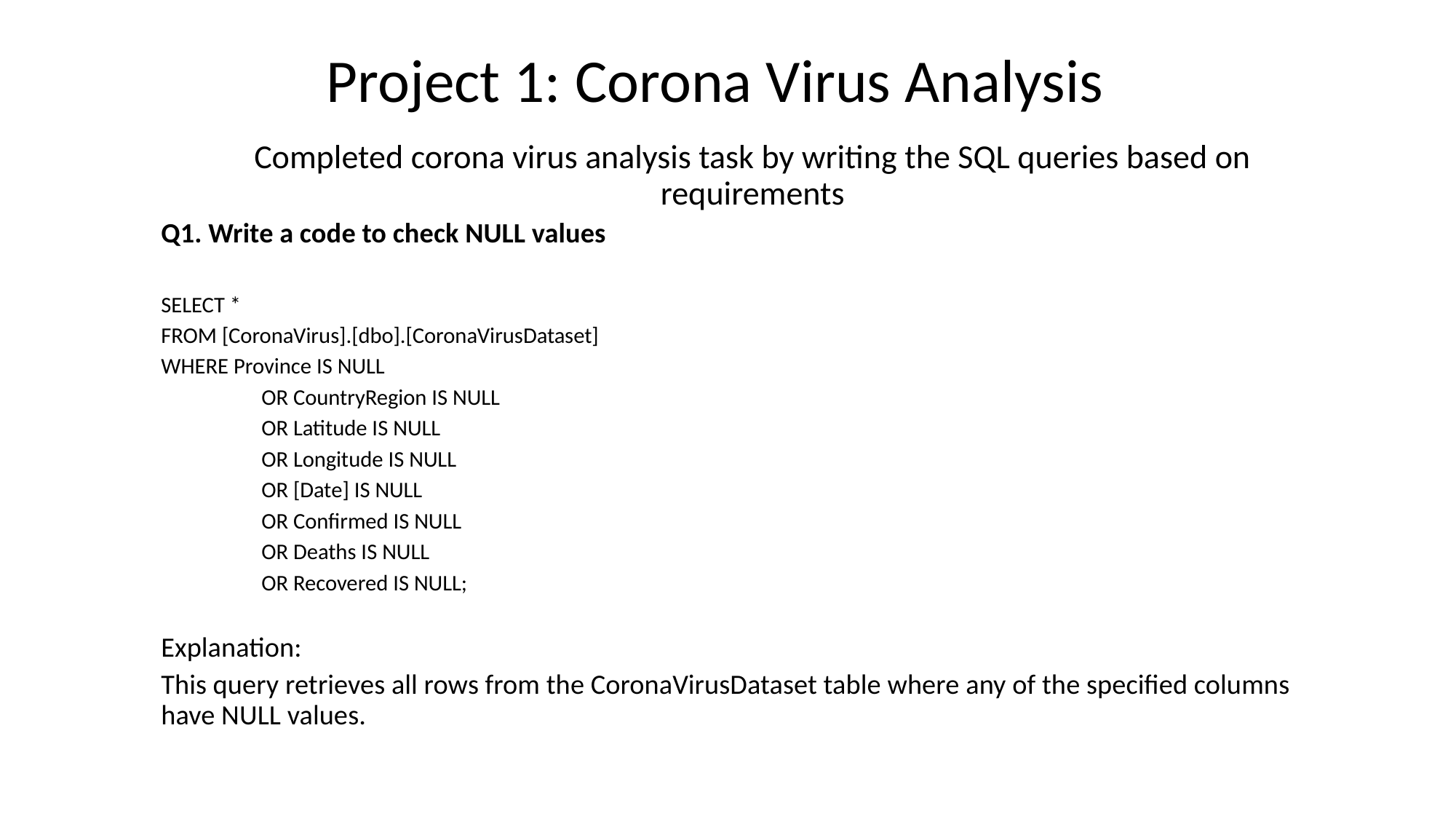

# Project 1: Corona Virus Analysis
Completed corona virus analysis task by writing the SQL queries based on requirements
Q1. Write a code to check NULL values

	SELECT *
	FROM [CoronaVirus].[dbo].[CoronaVirusDataset]
	WHERE Province IS NULL
   	OR CountryRegion IS NULL
   	OR Latitude IS NULL
   	OR Longitude IS NULL
   	OR [Date] IS NULL
   	OR Confirmed IS NULL
   	OR Deaths IS NULL
   	OR Recovered IS NULL;

Explanation:
This query retrieves all rows from the CoronaVirusDataset table where any of the specified columns have NULL values.